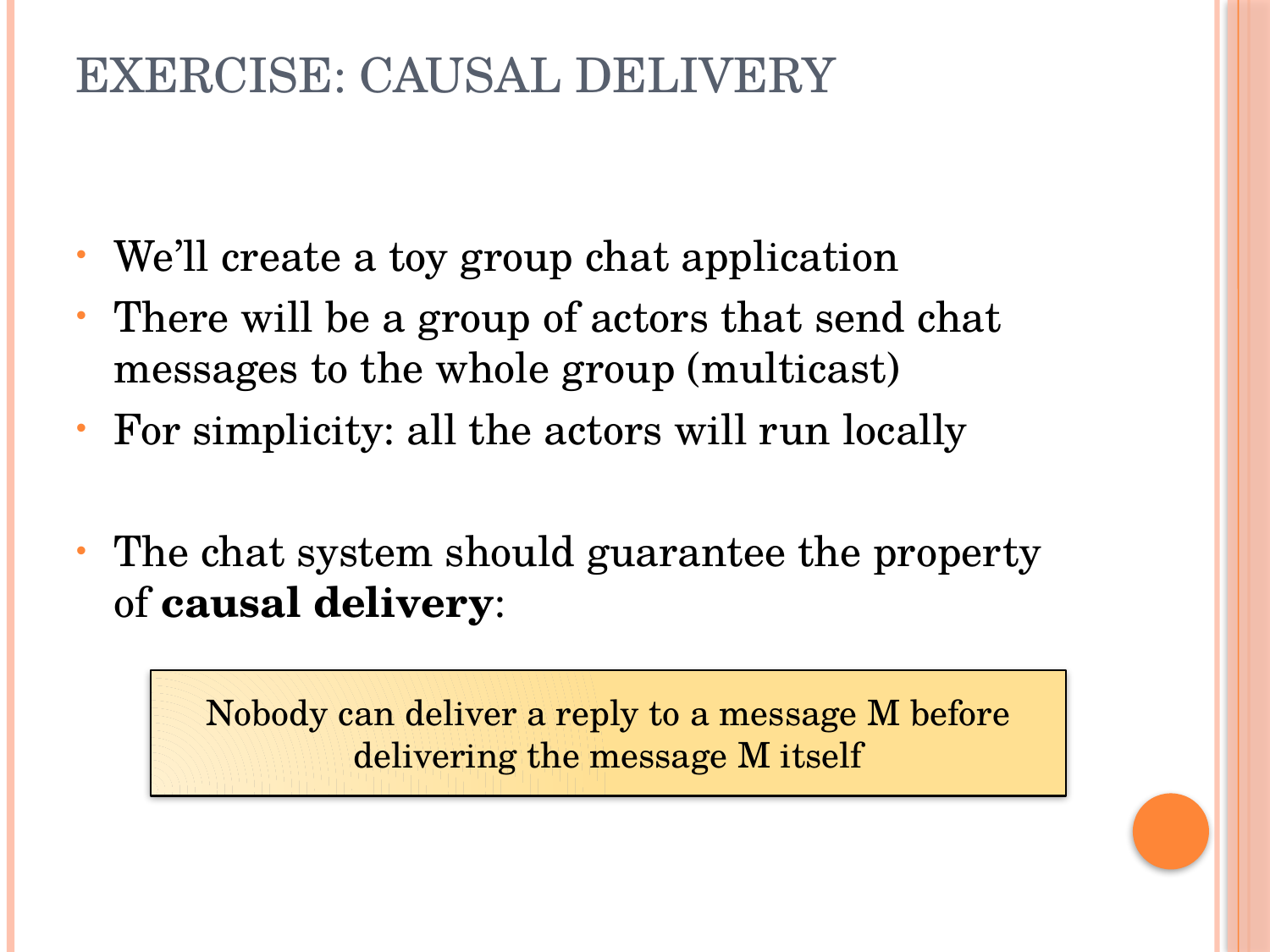

# Exercise: Causal Delivery
We’ll create a toy group chat application
There will be a group of actors that send chat messages to the whole group (multicast)
For simplicity: all the actors will run locally

The chat system should guarantee the property of causal delivery:
Nobody can deliver a reply to a message M before delivering the message M itself
28